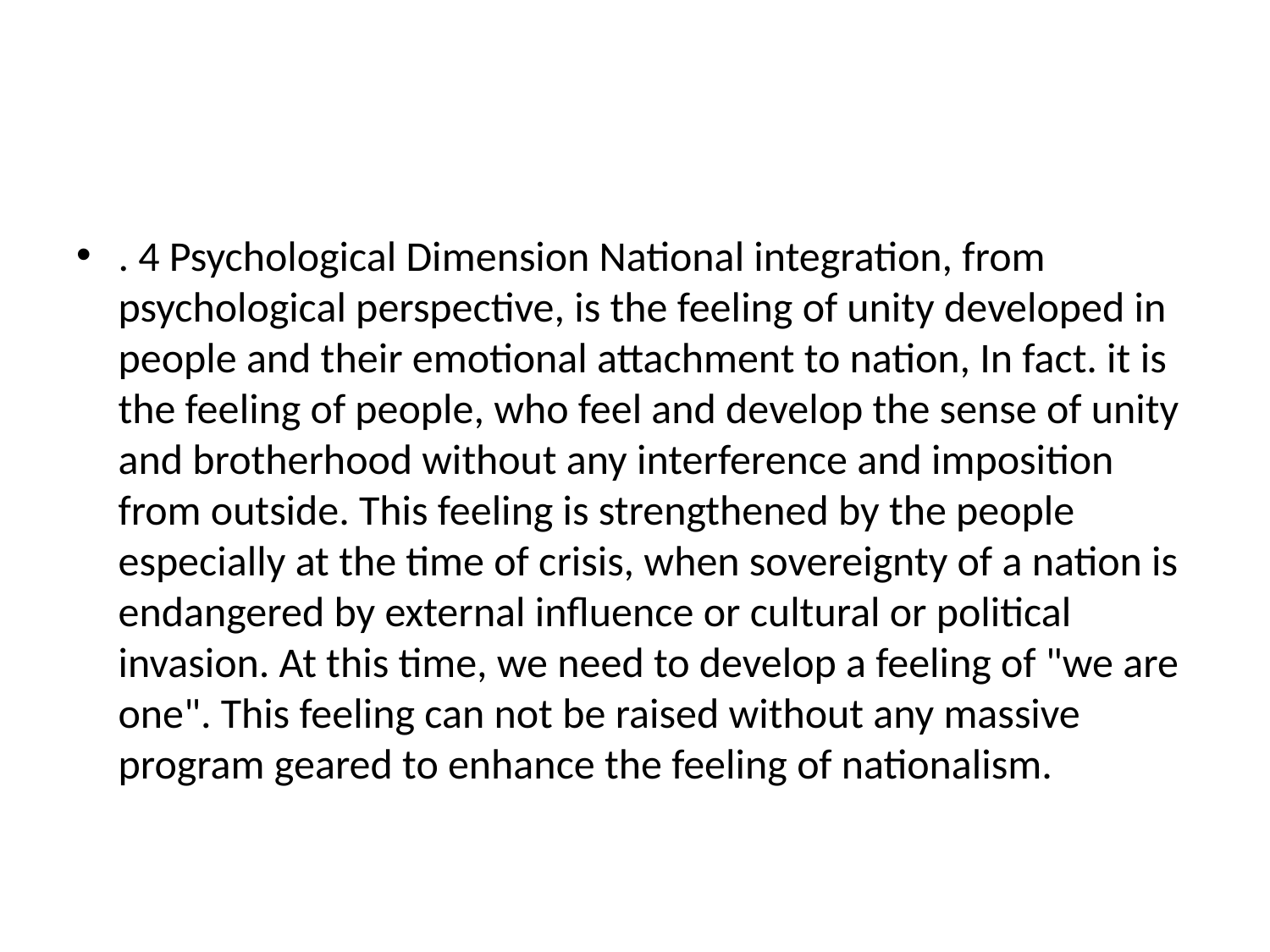

. 4 Psychological Dimension National integration, from psychological perspective, is the feeling of unity developed in people and their emotional attachment to nation, In fact. it is the feeling of people, who feel and develop the sense of unity and brotherhood without any interference and imposition from outside. This feeling is strengthened by the people especially at the time of crisis, when sovereignty of a nation is endangered by external influence or cultural or political invasion. At this time, we need to develop a feeling of "we are one". This feeling can not be raised without any massive program geared to enhance the feeling of nationalism.